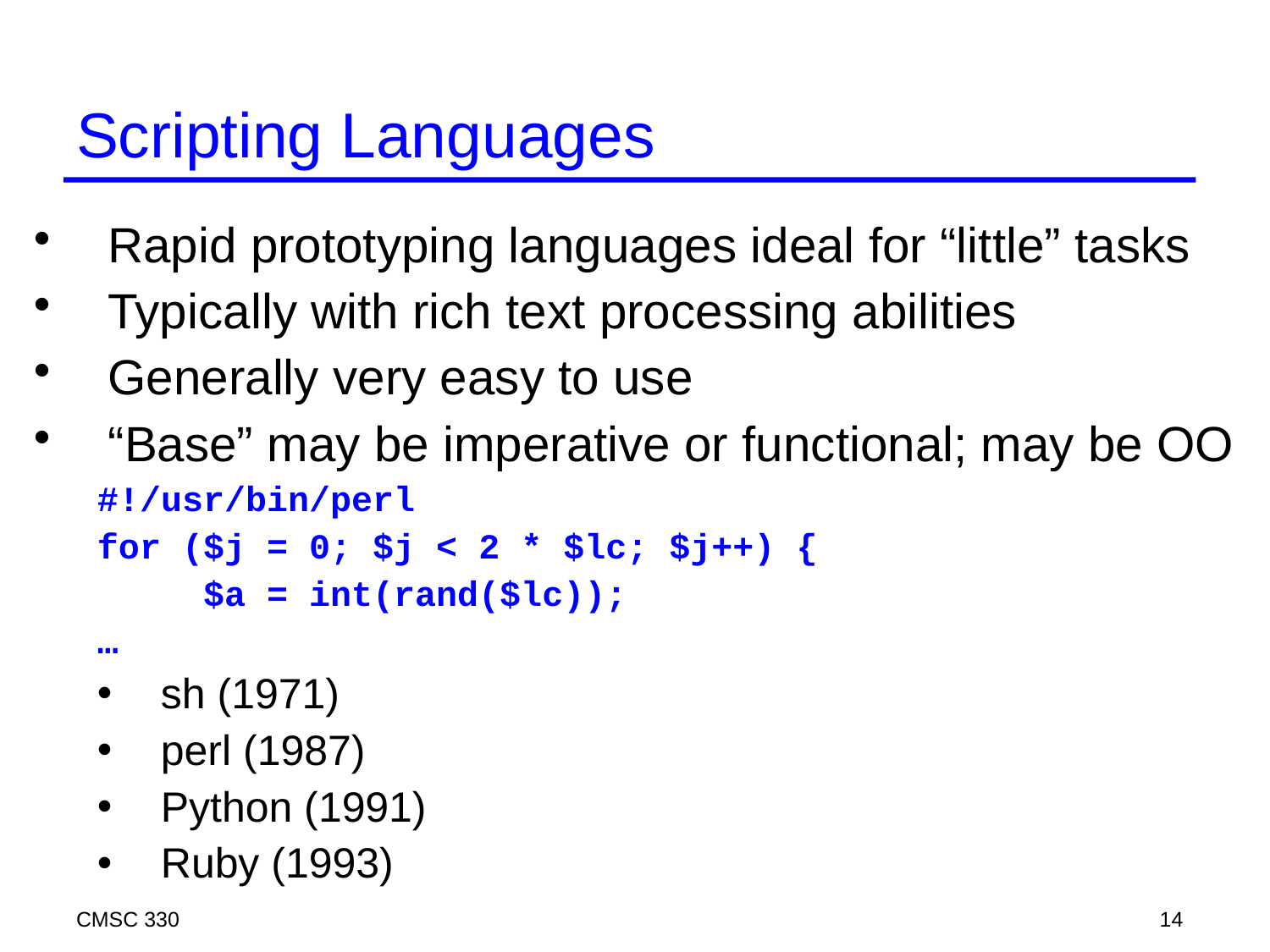

# Scripting Languages
Rapid prototyping languages ideal for “little” tasks
Typically with rich text processing abilities
Generally very easy to use
“Base” may be imperative or functional; may be OO
#!/usr/bin/perl
for ($j = 0; $j < 2 * $lc; $j++) {
     $a = int(rand($lc));
…
sh (1971)
perl (1987)
Python (1991)
Ruby (1993)
CMSC 330
14